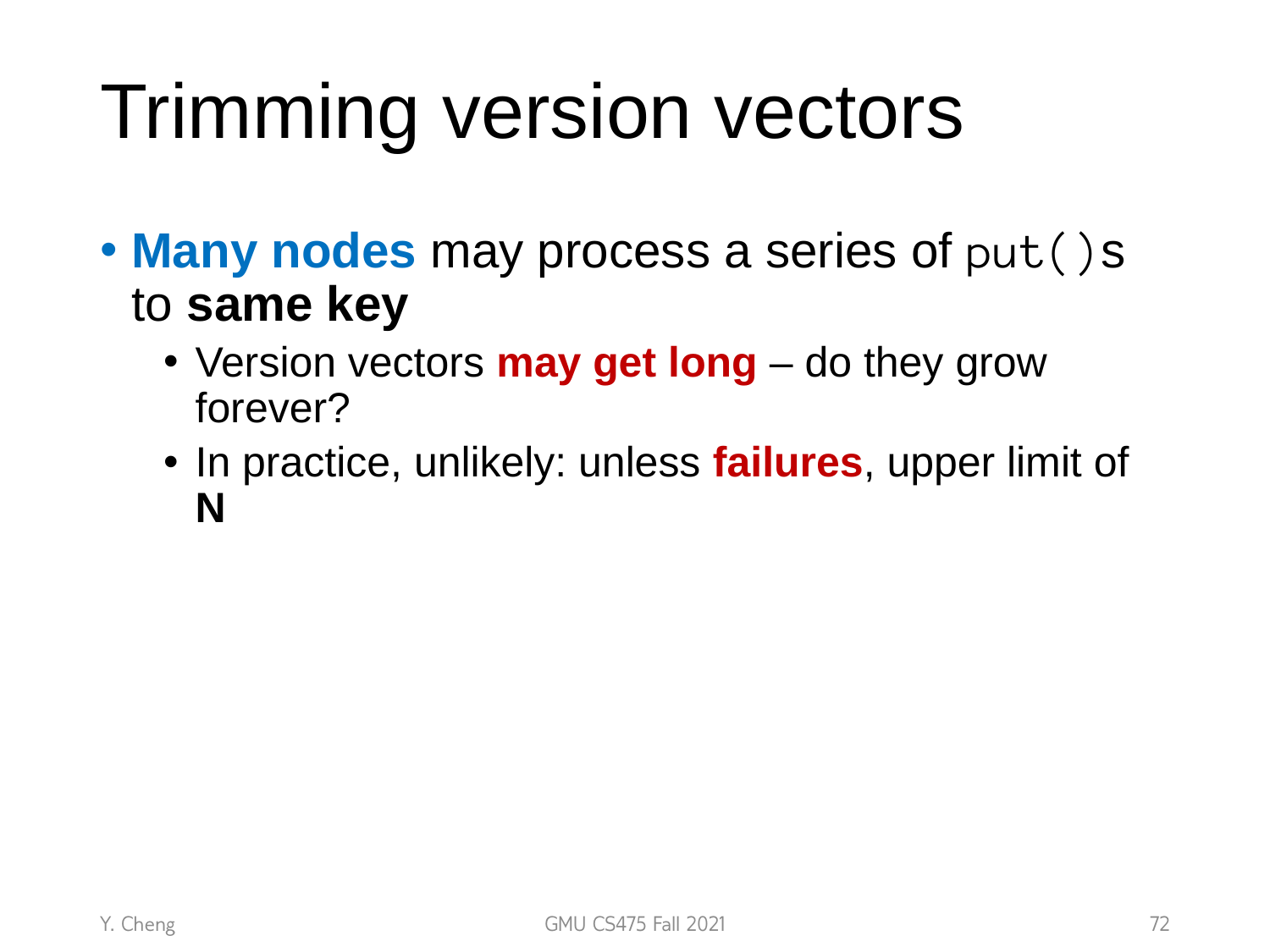

# Trimming version vectors
Many nodes may process a series of put()s to same key
Version vectors may get long – do they grow forever?
In practice, unlikely: unless failures, upper limit of N

Y. Cheng
GMU CS475 Fall 2021
72